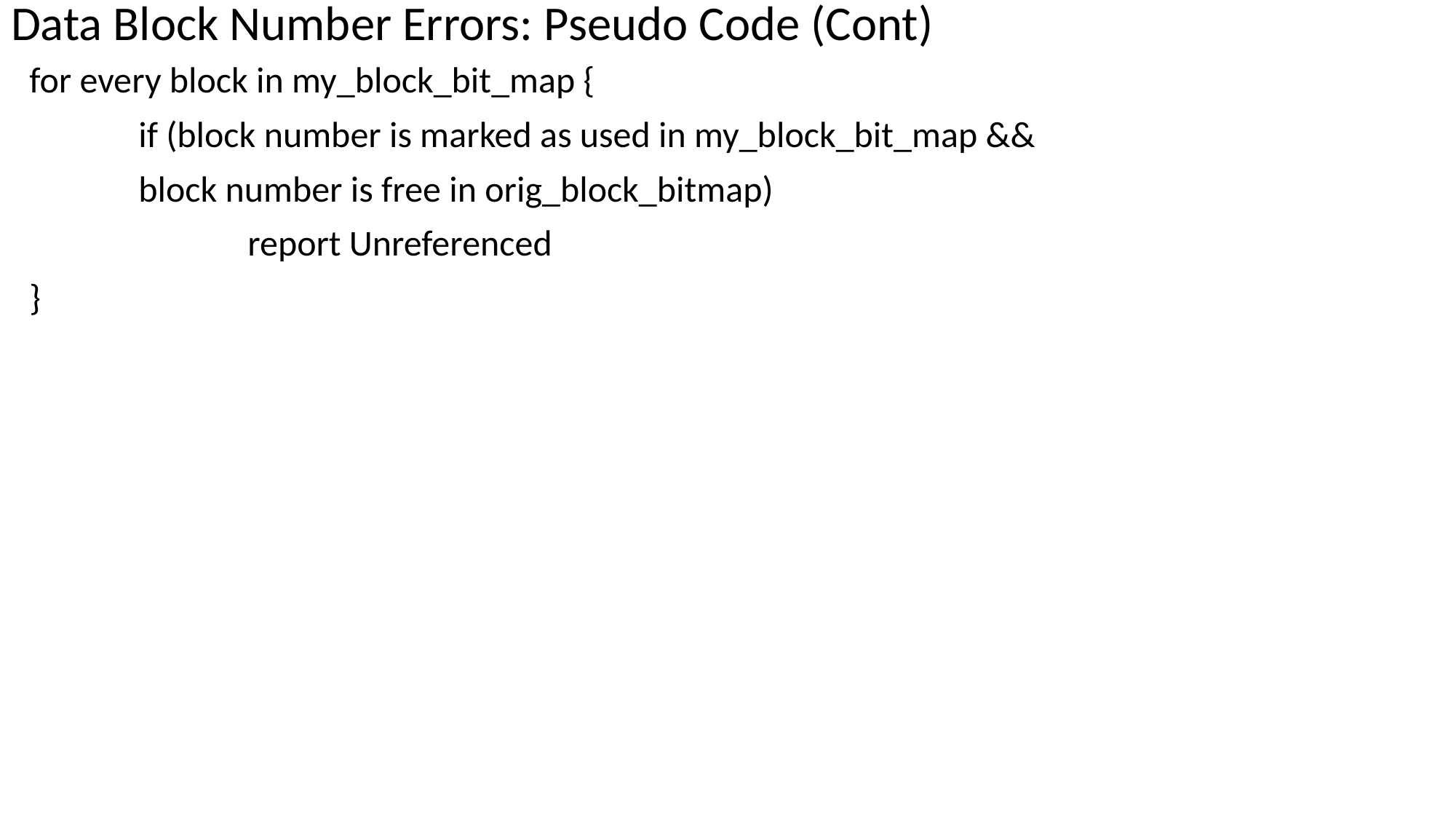

# Data Block Number Errors: Pseudo Code (Cont)
for every block in my_block_bit_map {
	if (block number is marked as used in my_block_bit_map &&
	block number is free in orig_block_bitmap)
		report Unreferenced
}